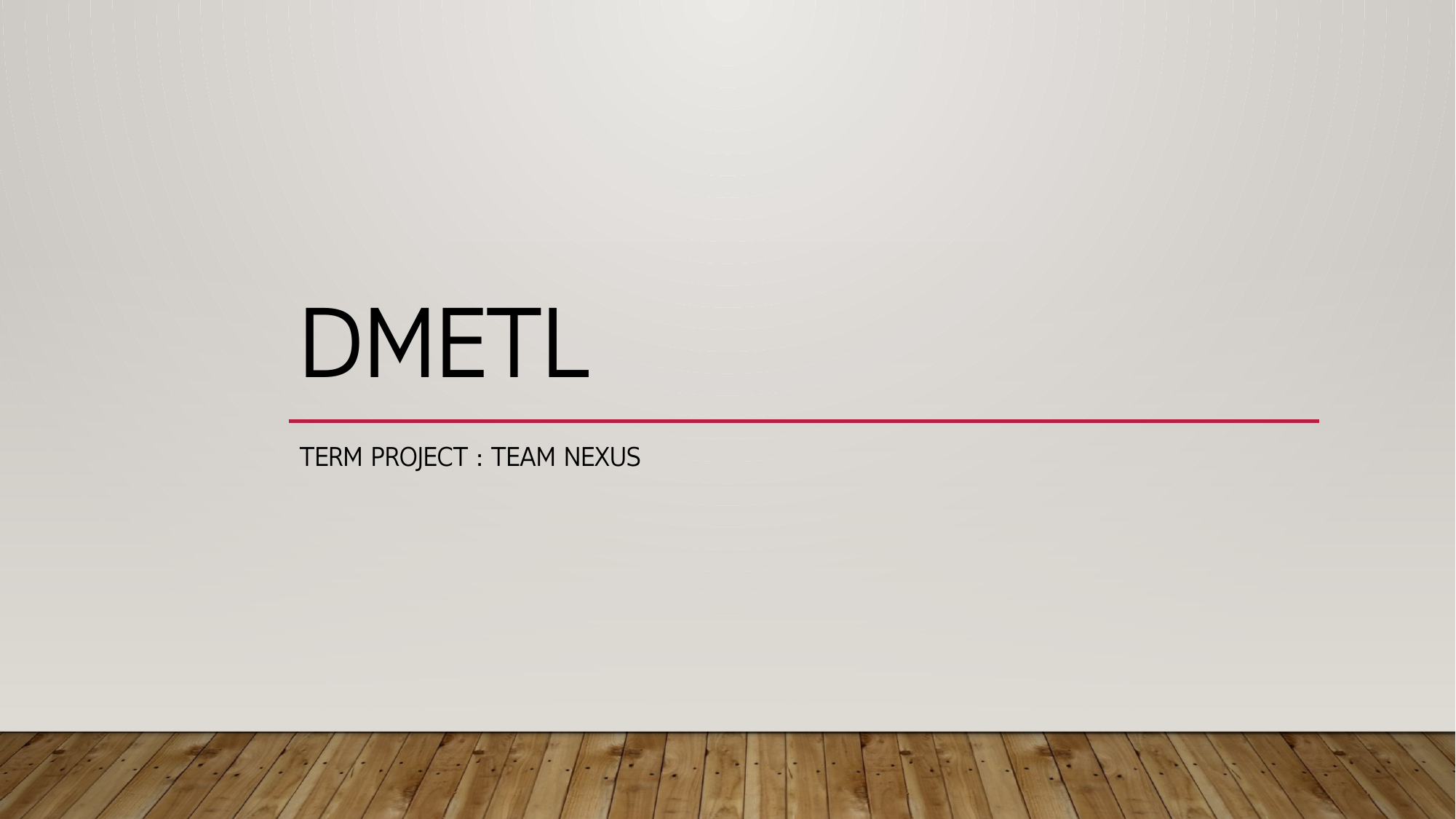

# DMETL
Term Project : Team Nexus